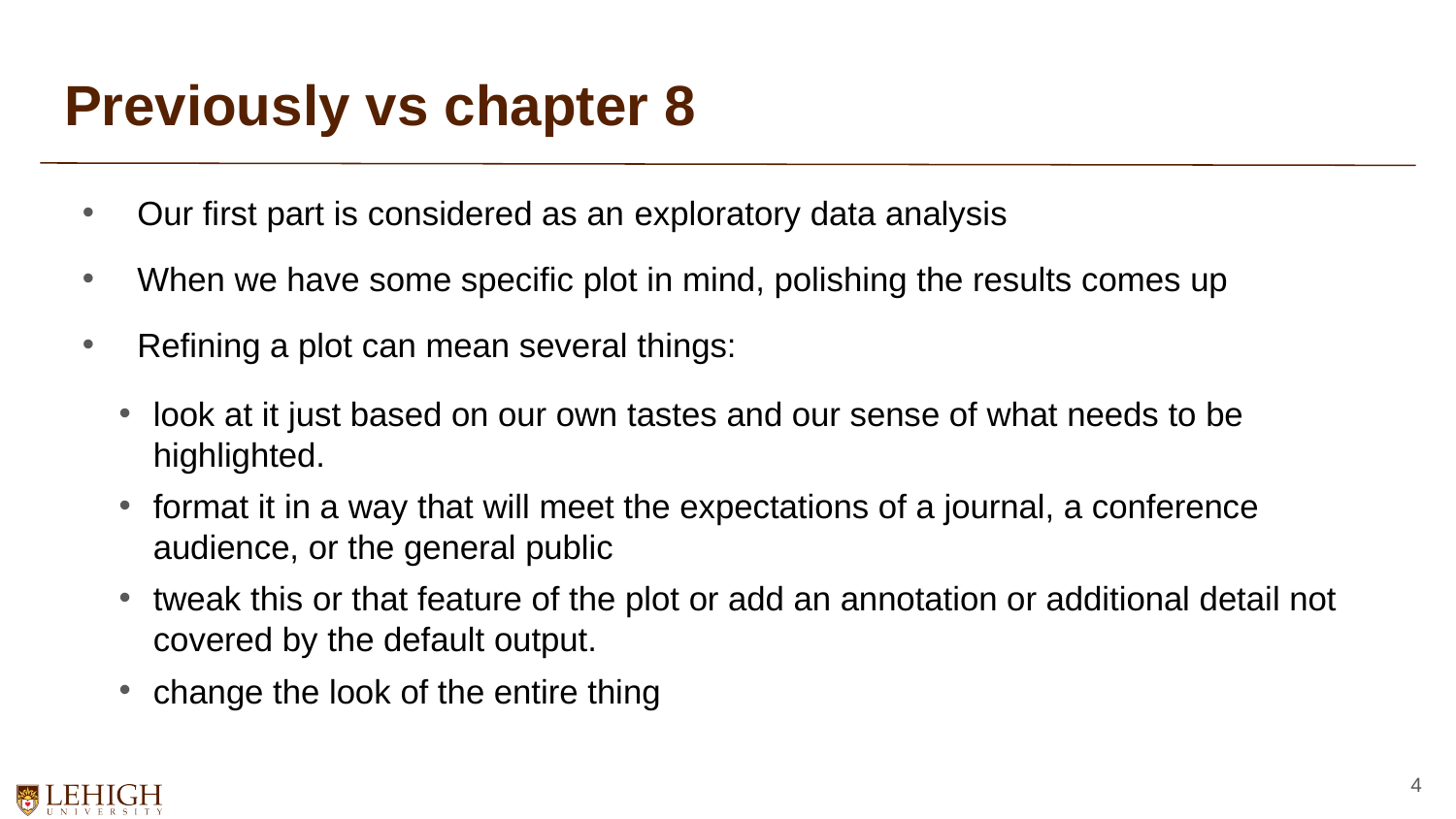

# Previously vs chapter 8
Our first part is considered as an exploratory data analysis
When we have some specific plot in mind, polishing the results comes up
Refining a plot can mean several things:
look at it just based on our own tastes and our sense of what needs to be highlighted.
format it in a way that will meet the expectations of a journal, a conference audience, or the general public
tweak this or that feature of the plot or add an annotation or additional detail not covered by the default output.
change the look of the entire thing

4